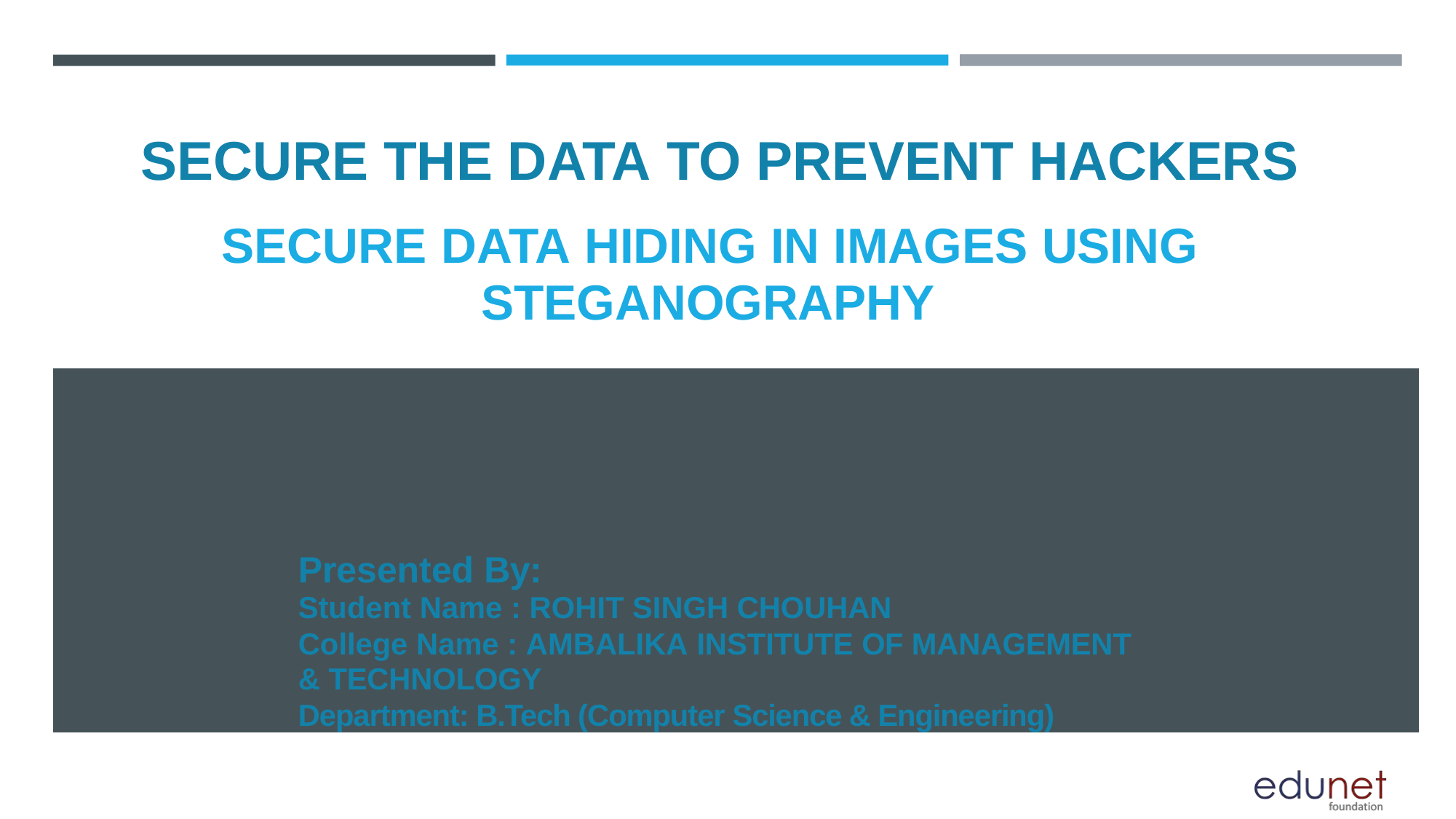

# SECURE THE DATA TO PREVENT HACKERS
SECURE DATA HIDING IN IMAGES USING STEGANOGRAPHY

Presented By:
Student Name : ROHIT SINGH CHOUHAN
College Name : AMBALIKA INSTITUTE OF MANAGEMENT & TECHNOLOGY
Department: B.Tech (Computer Science & Engineering)